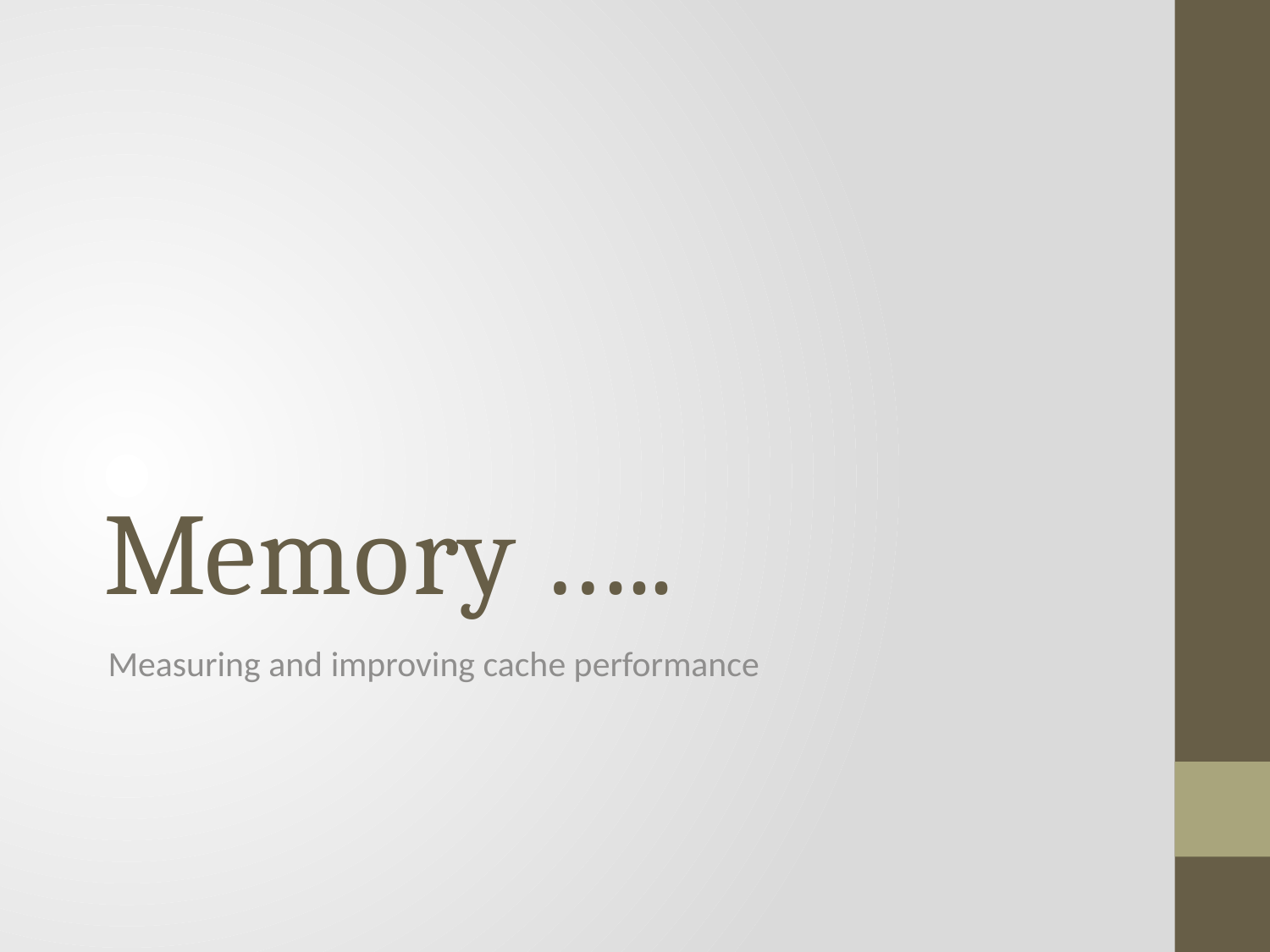

# Memory …..
Measuring and improving cache performance